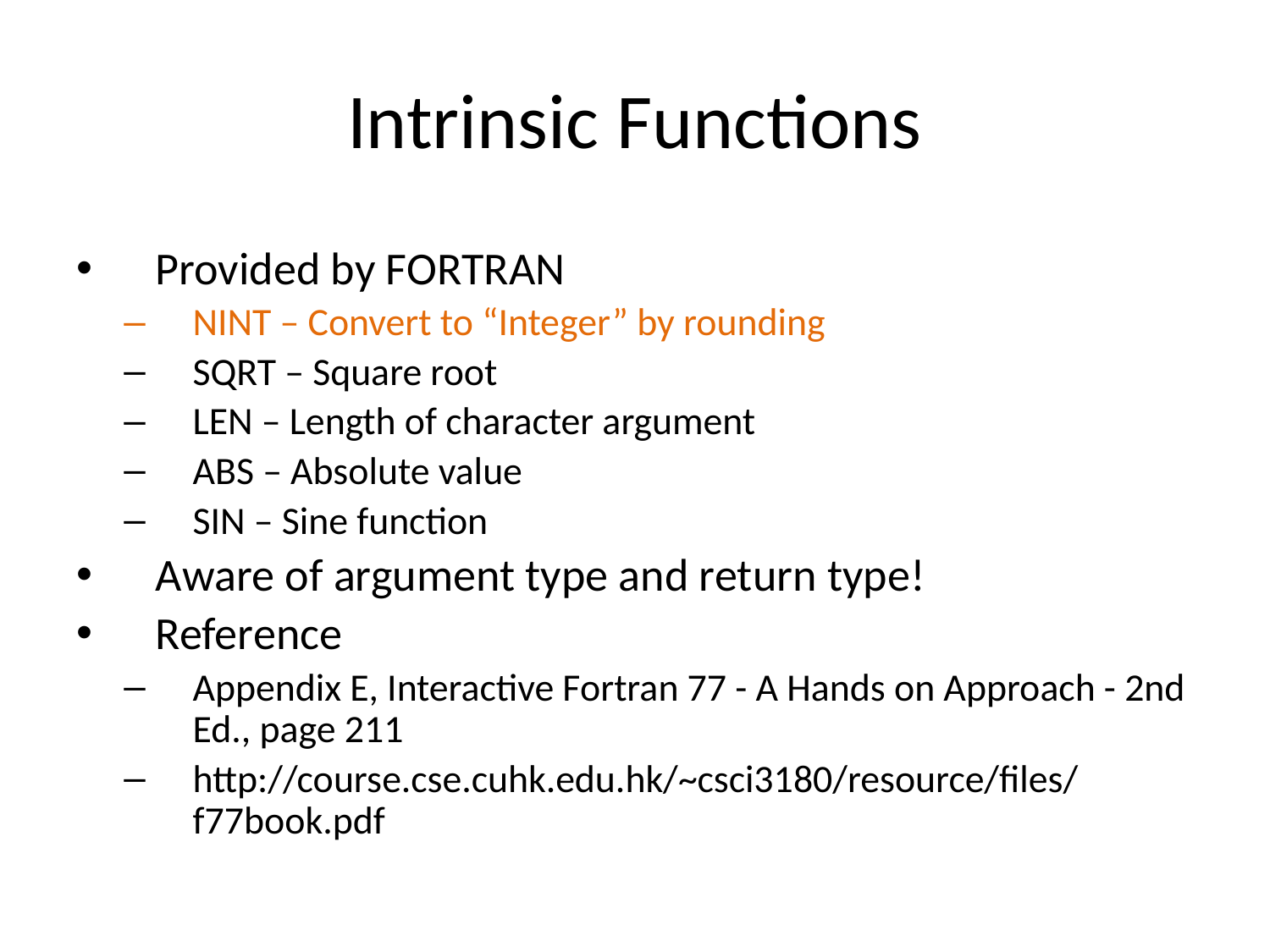

# Intrinsic Functions
Provided by FORTRAN
NINT – Convert to “Integer” by rounding
SQRT – Square root
LEN – Length of character argument
ABS – Absolute value
SIN – Sine function
Aware of argument type and return type!
Reference
Appendix E, Interactive Fortran 77 - A Hands on Approach - 2nd Ed., page 211
http://course.cse.cuhk.edu.hk/~csci3180/resource/files/f77book.pdf